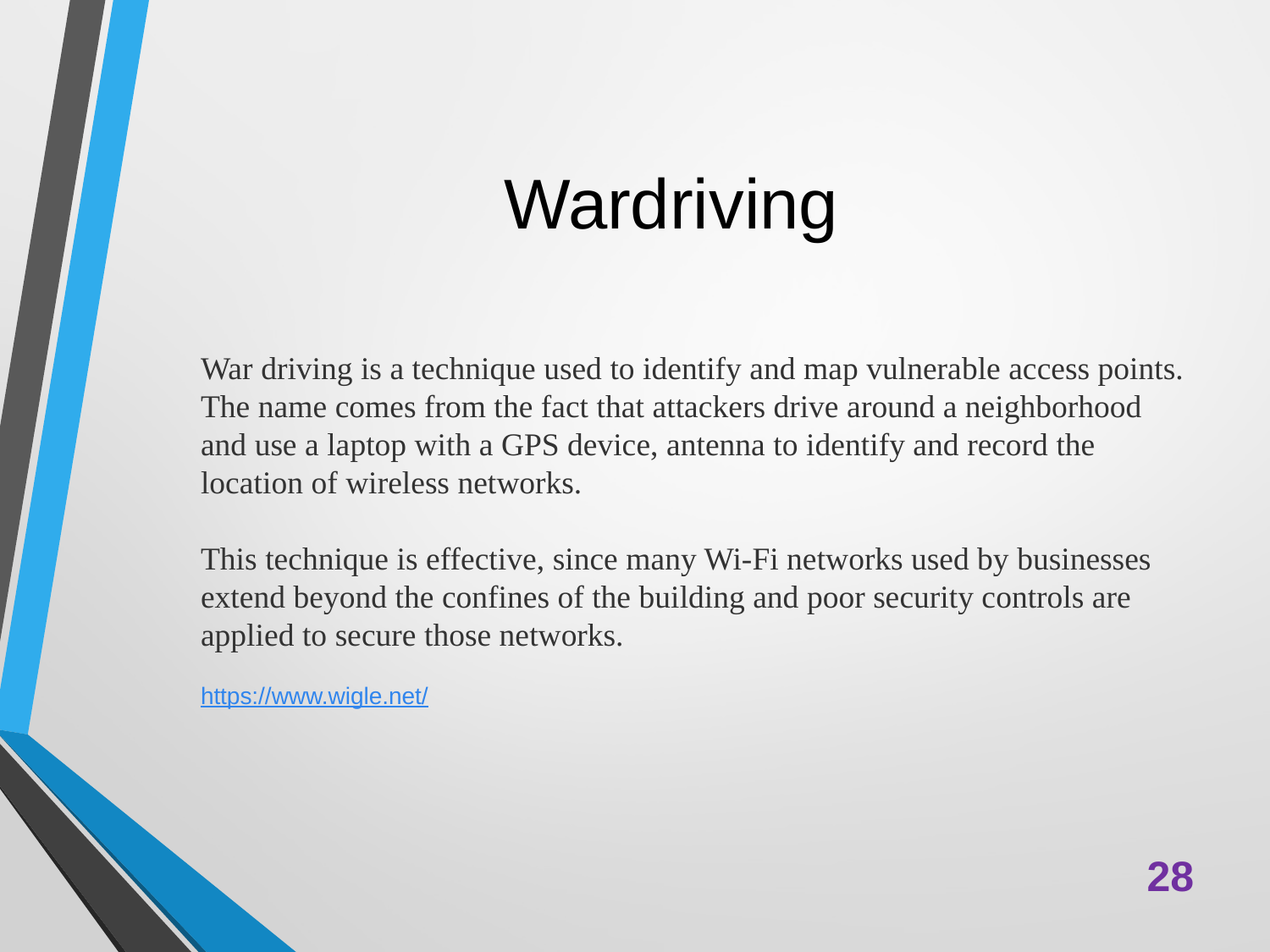

# Wardriving
War driving is a technique used to identify and map vulnerable access points.
The name comes from the fact that attackers drive around a neighborhood and use a laptop with a GPS device, antenna to identify and record the location of wireless networks.

This technique is effective, since many Wi-Fi networks used by businesses extend beyond the confines of the building and poor security controls are applied to secure those networks.

https://www.wigle.net/

28